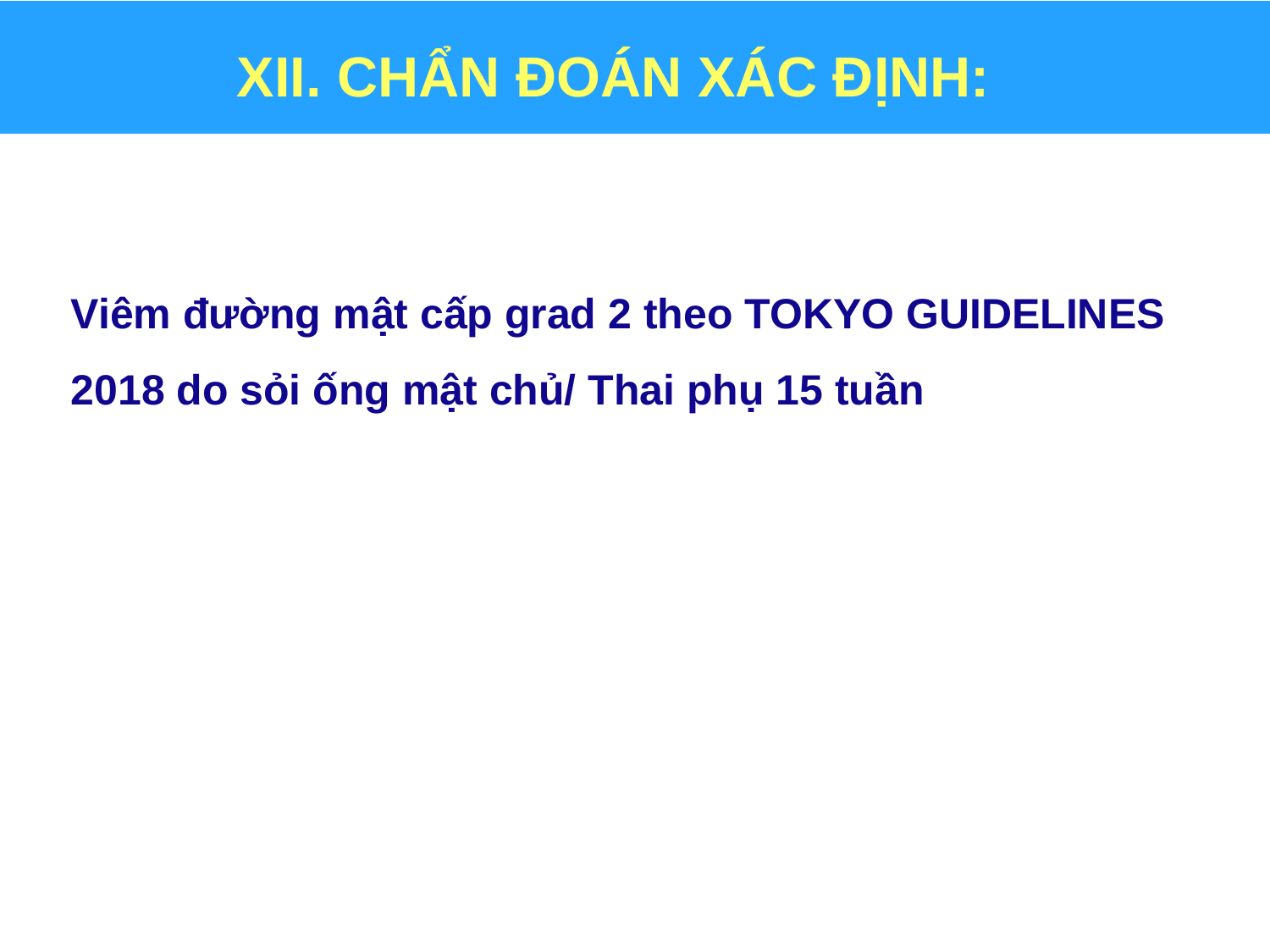

# XII. CHẨN ĐOÁN XÁC ĐỊNH:

Viêm đường mật cấp grad 2 theo TOKYO GUIDELINES 2018 do sỏi ống mật chủ/ Thai phụ 15 tuần